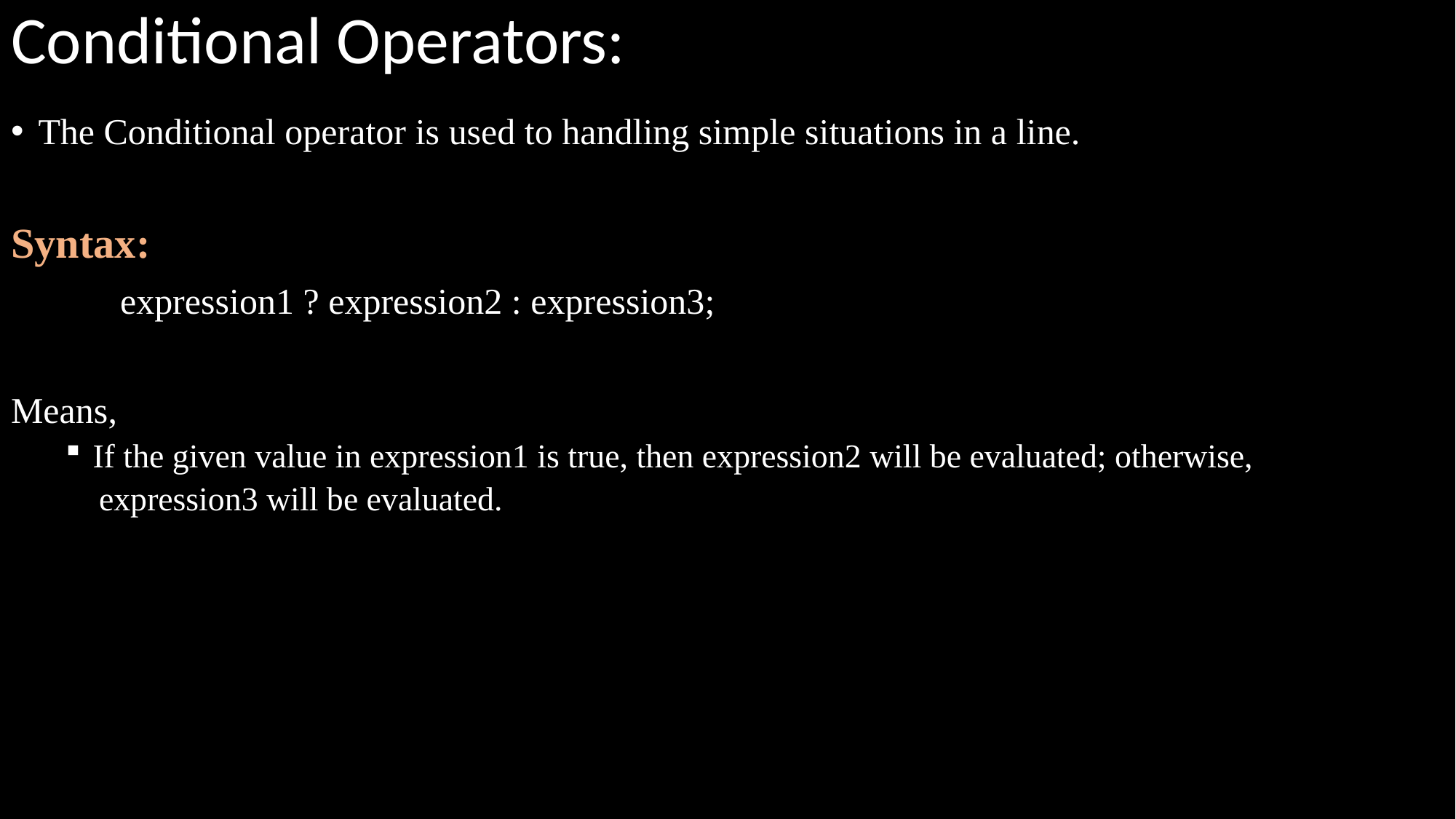

# Conditional Operators:
The Conditional operator is used to handling simple situations in a line.

Syntax:
	expression1 ? expression2 : expression3;

Means,
If the given value in expression1 is true, then expression2 will be evaluated; otherwise,
    expression3 will be evaluated.